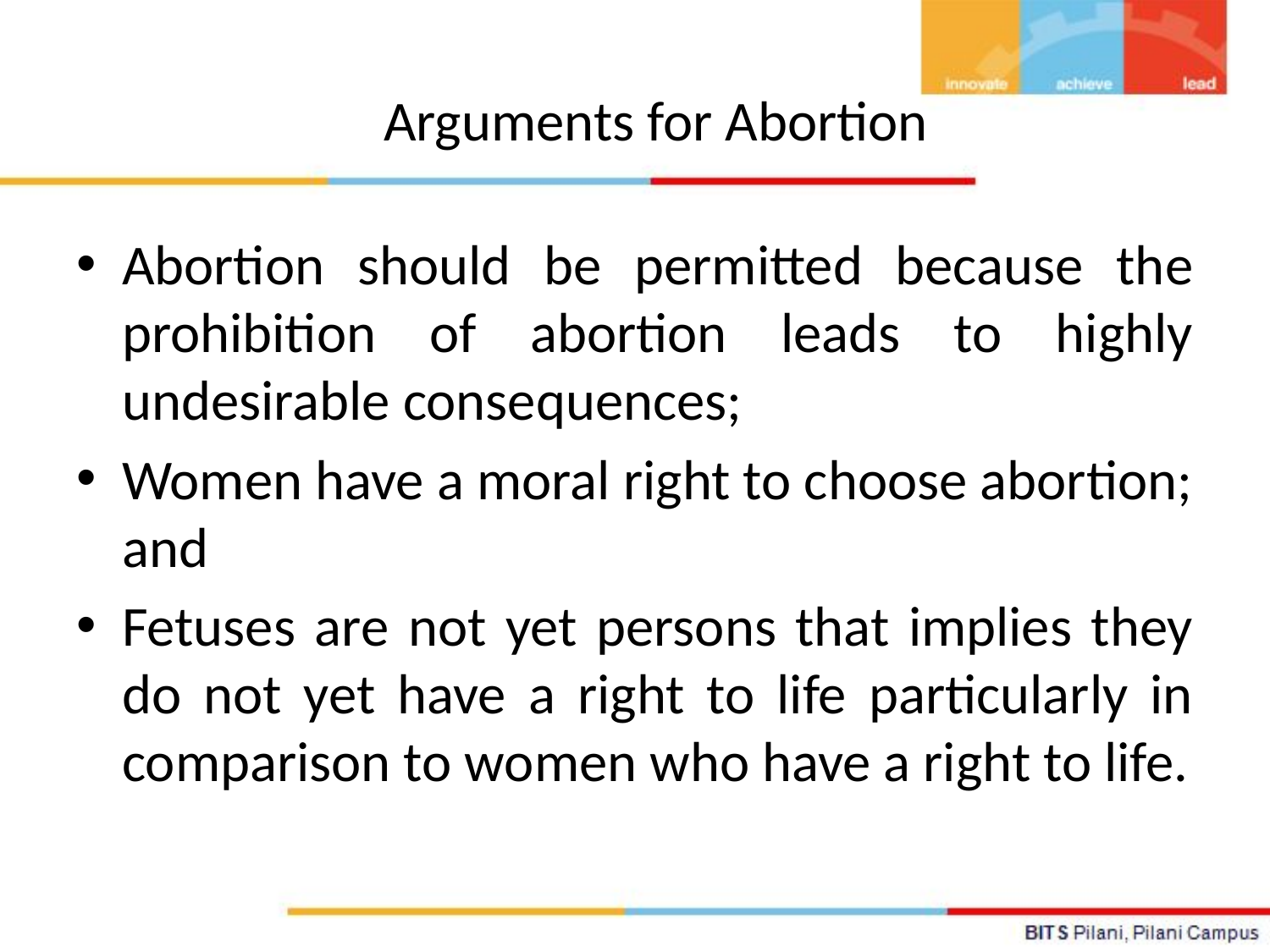

# Arguments for Abortion
Abortion should be permitted because the prohibition of abortion leads to highly undesirable consequences;
Women have a moral right to choose abortion; and
Fetuses are not yet persons that implies they do not yet have a right to life particularly in comparison to women who have a right to life.